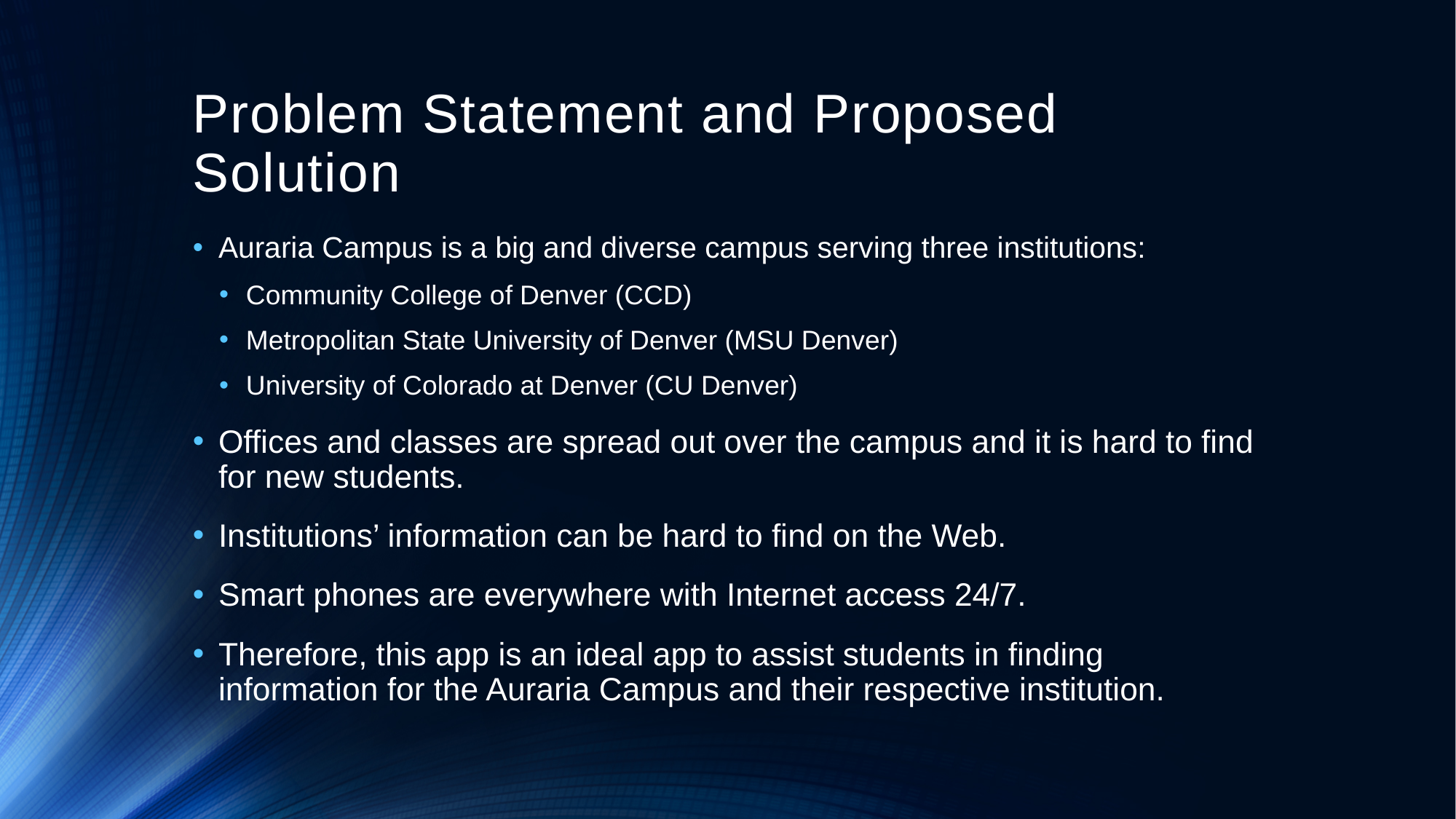

# Problem Statement and Proposed Solution
Auraria Campus is a big and diverse campus serving three institutions:
Community College of Denver (CCD)
Metropolitan State University of Denver (MSU Denver)
University of Colorado at Denver (CU Denver)
Offices and classes are spread out over the campus and it is hard to find for new students.
Institutions’ information can be hard to find on the Web.
Smart phones are everywhere with Internet access 24/7.
Therefore, this app is an ideal app to assist students in finding information for the Auraria Campus and their respective institution.